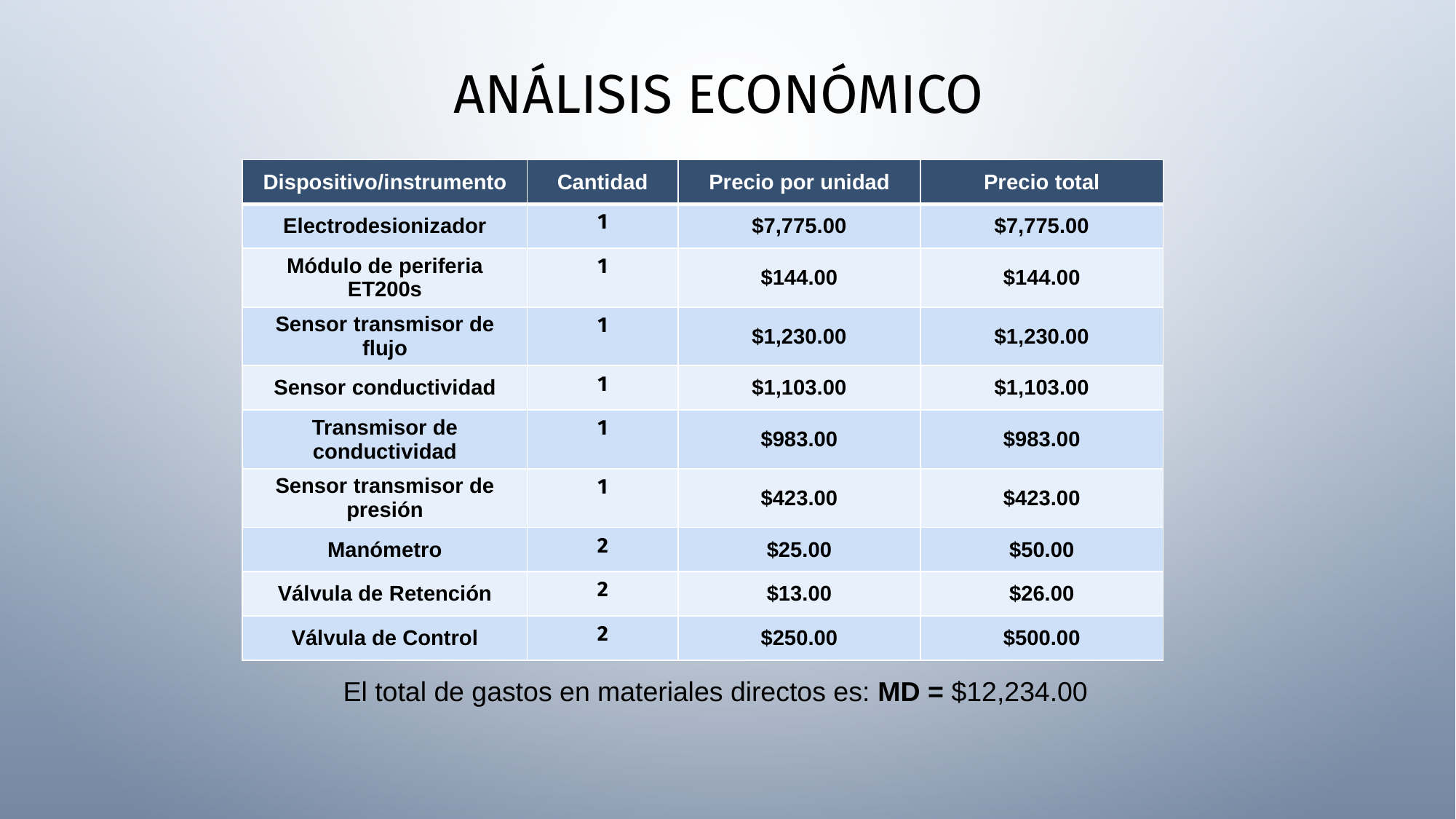

# ANÁLISIS ECONÓMICO
| Dispositivo/instrumento | Cantidad | Precio por unidad | Precio total |
| --- | --- | --- | --- |
| Electrodesionizador | 1 | $7,775.00 | $7,775.00 |
| Módulo de periferia ET200s | 1 | $144.00 | $144.00 |
| Sensor transmisor de flujo | 1 | $1,230.00 | $1,230.00 |
| Sensor conductividad | 1 | $1,103.00 | $1,103.00 |
| Transmisor de conductividad | 1 | $983.00 | $983.00 |
| Sensor transmisor de presión | 1 | $423.00 | $423.00 |
| Manómetro | 2 | $25.00 | $50.00 |
| Válvula de Retención | 2 | $13.00 | $26.00 |
| Válvula de Control | 2 | $250.00 | $500.00 |
El total de gastos en materiales directos es: MD = $12,234.00